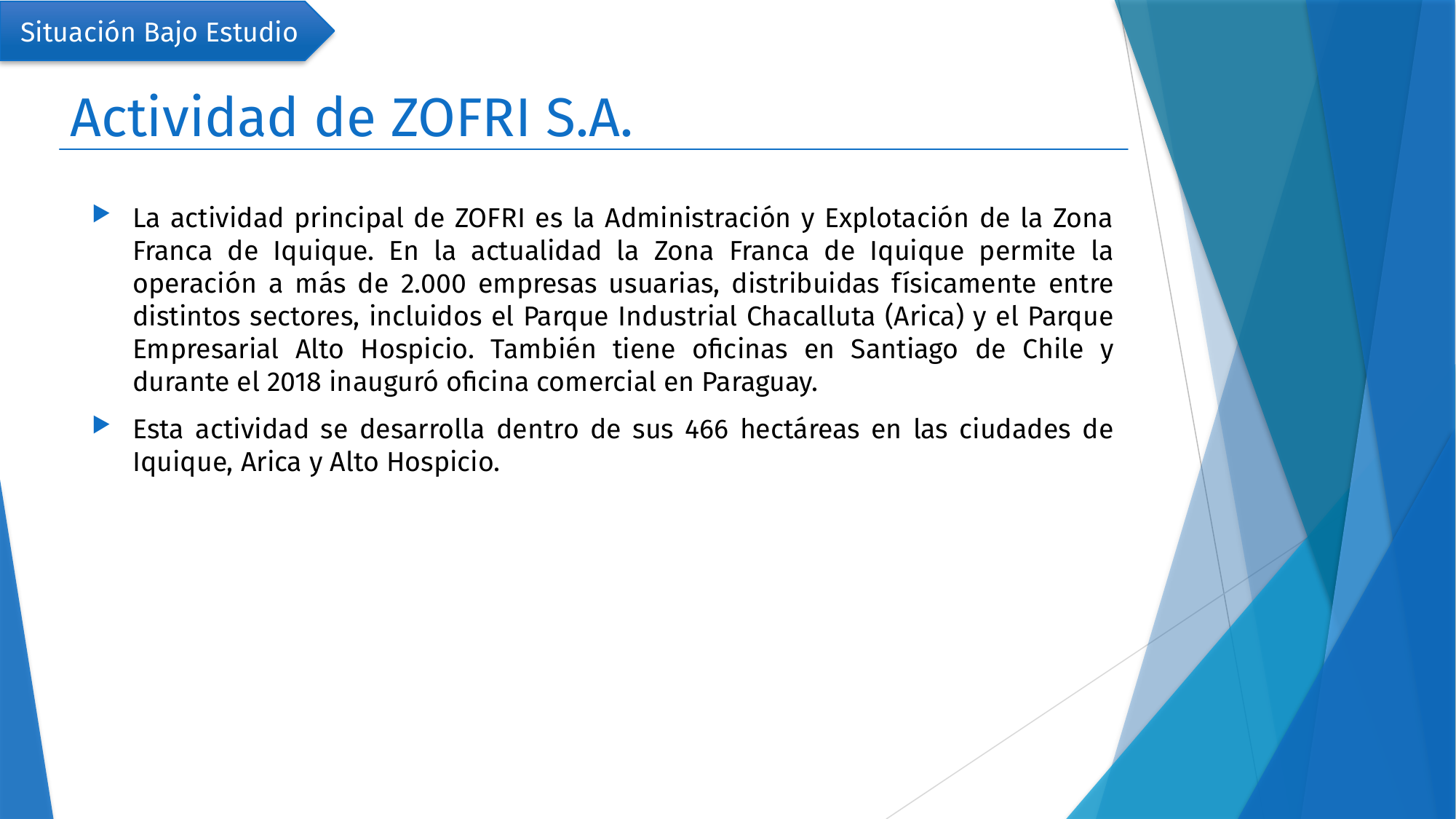

Situación Bajo Estudio
# Actividad de ZOFRI S.A.
La actividad principal de ZOFRI es la Administración y Explotación de la Zona Franca de Iquique. En la actualidad la Zona Franca de Iquique permite la operación a más de 2.000 empresas usuarias, distribuidas físicamente entre distintos sectores, incluidos el Parque Industrial Chacalluta (Arica) y el Parque Empresarial Alto Hospicio. También tiene oficinas en Santiago de Chile y durante el 2018 inauguró oficina comercial en Paraguay.
Esta actividad se desarrolla dentro de sus 466 hectáreas en las ciudades de Iquique, Arica y Alto Hospicio.